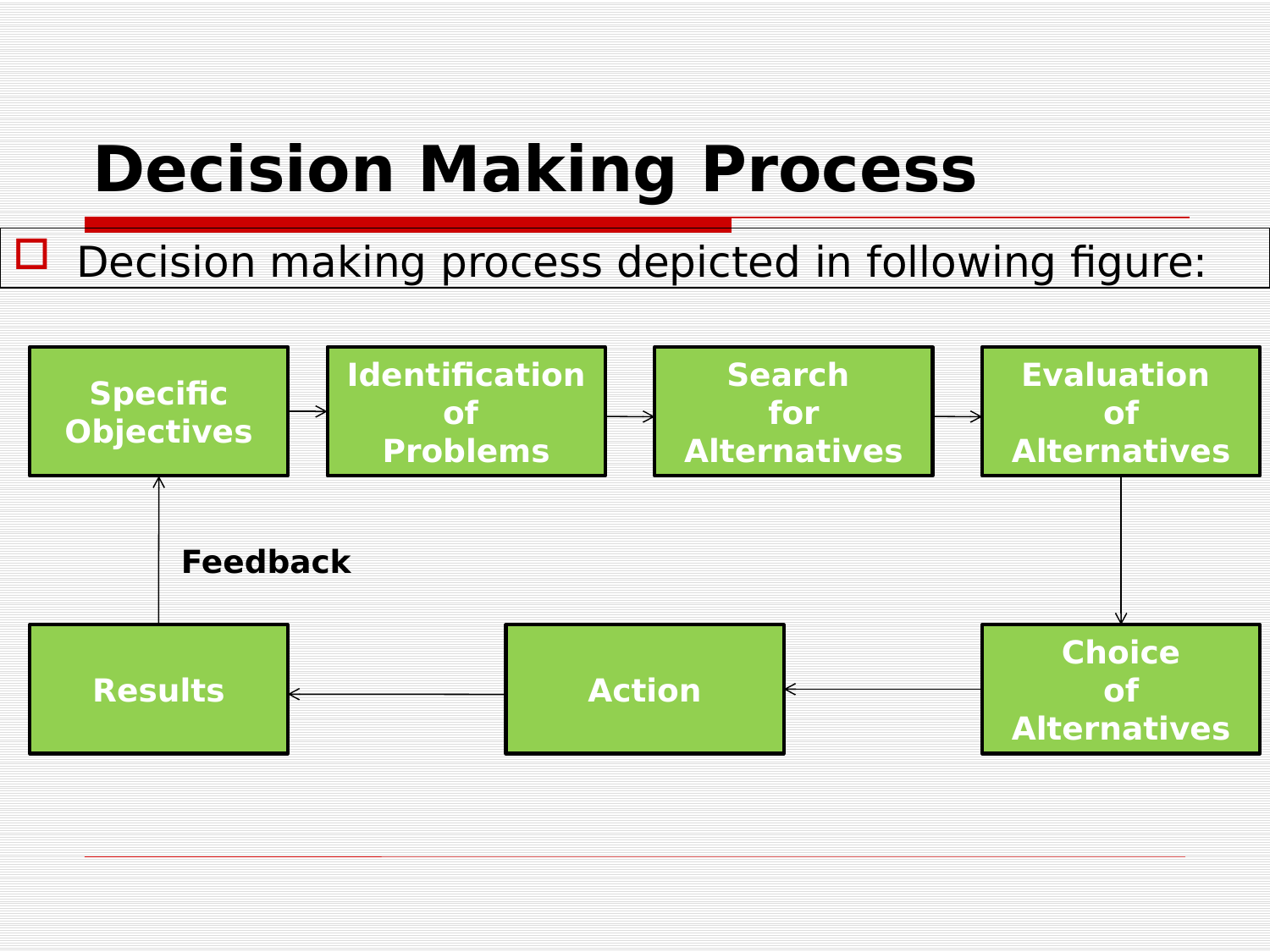

# Decision Making Process
Decision making process depicted in following figure:
Specific Objectives
Identification of
Problems
Search
for Alternatives
Evaluation
of Alternatives
Feedback
Results
Action
Choice
of Alternatives